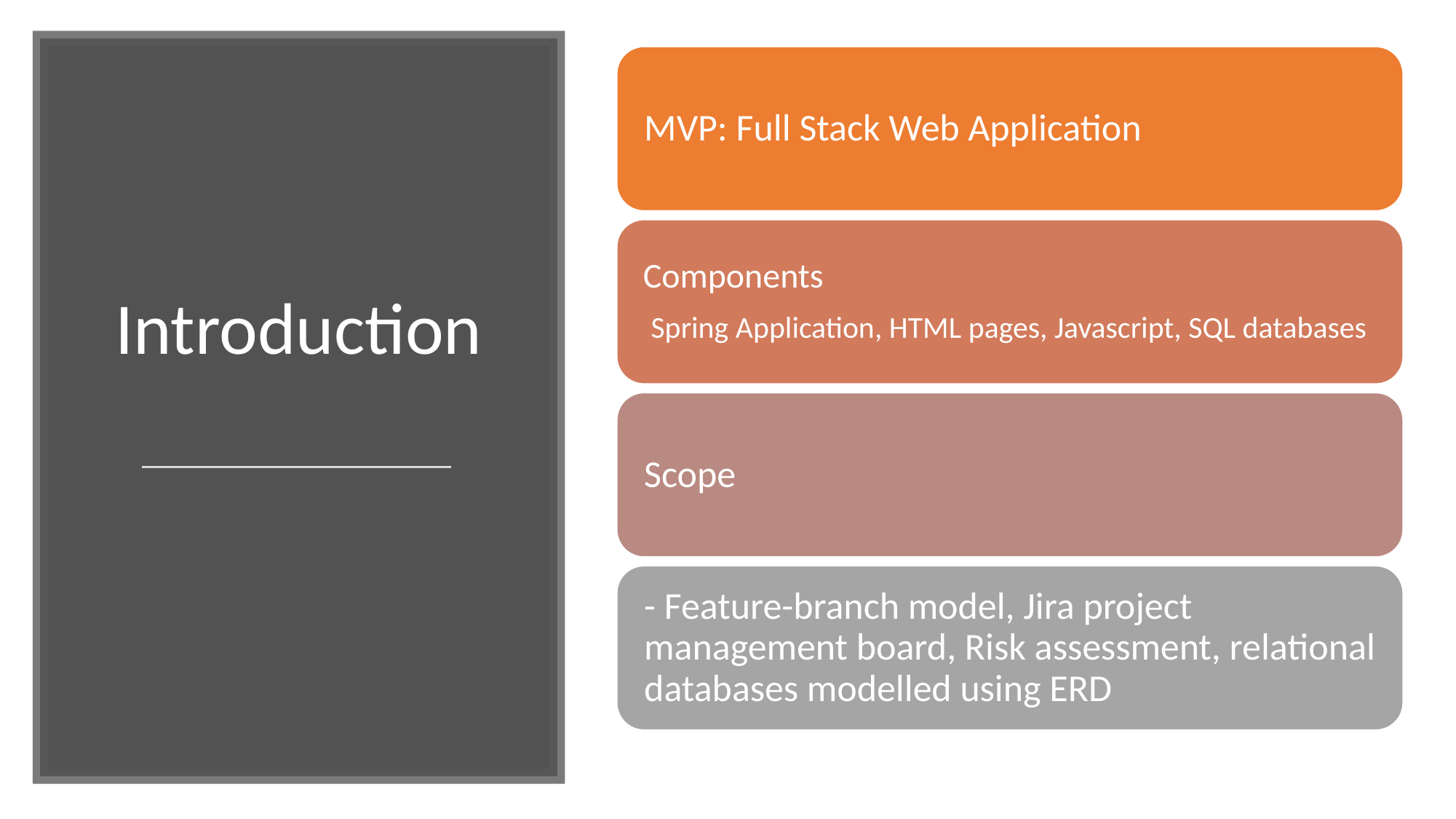

MVP: Full Stack Web Application
Components
 Spring Application, HTML pages, Javascript, SQL databases
Scope
- Feature-branch model, Jira project management board, Risk assessment, relational databases modelled using ERD

# Introduction